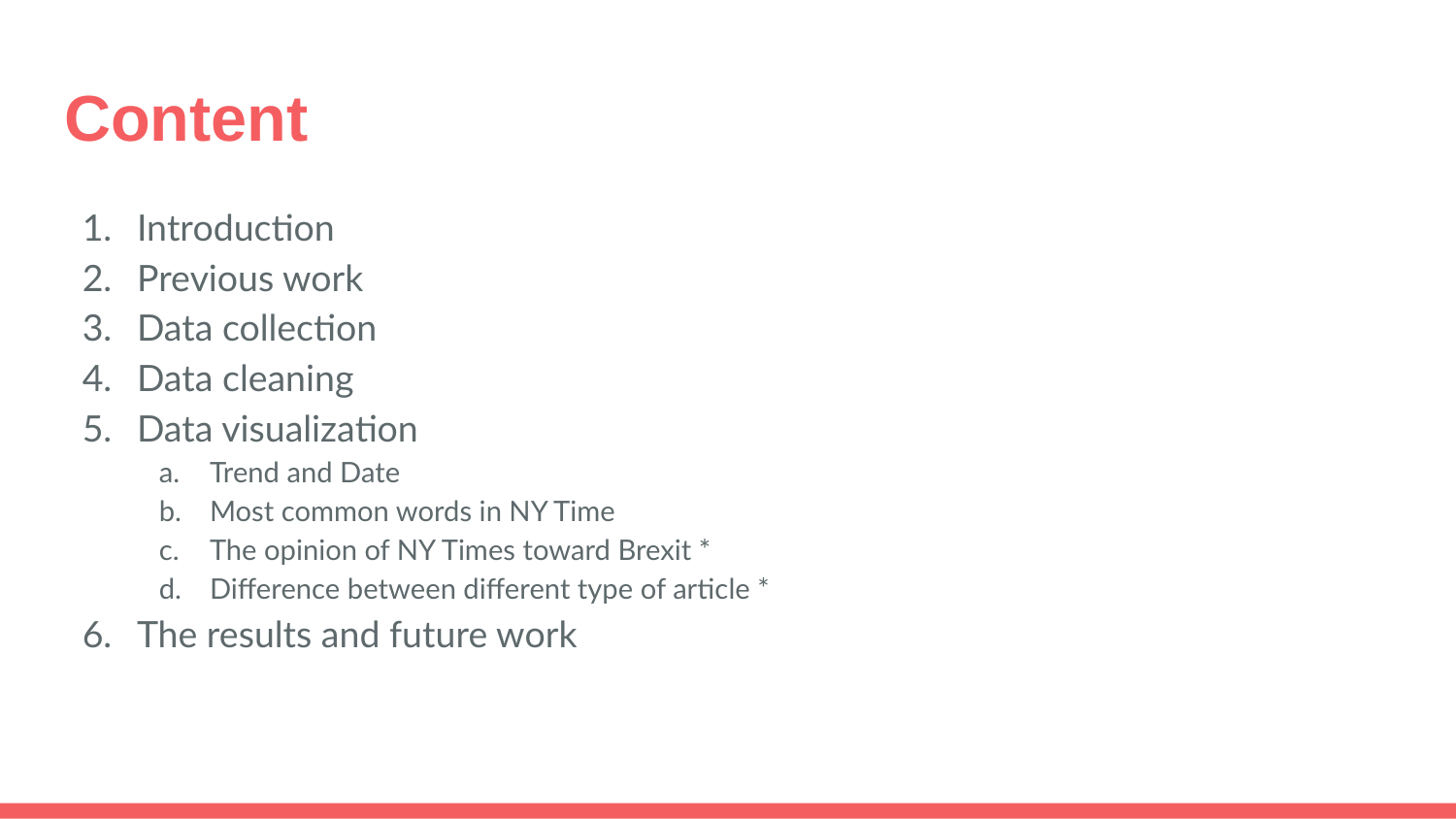

# Content
Introduction
Previous work
Data collection
Data cleaning
Data visualization
Trend and Date
Most common words in NY Time
The opinion of NY Times toward Brexit *
Difference between different type of article *
The results and future work